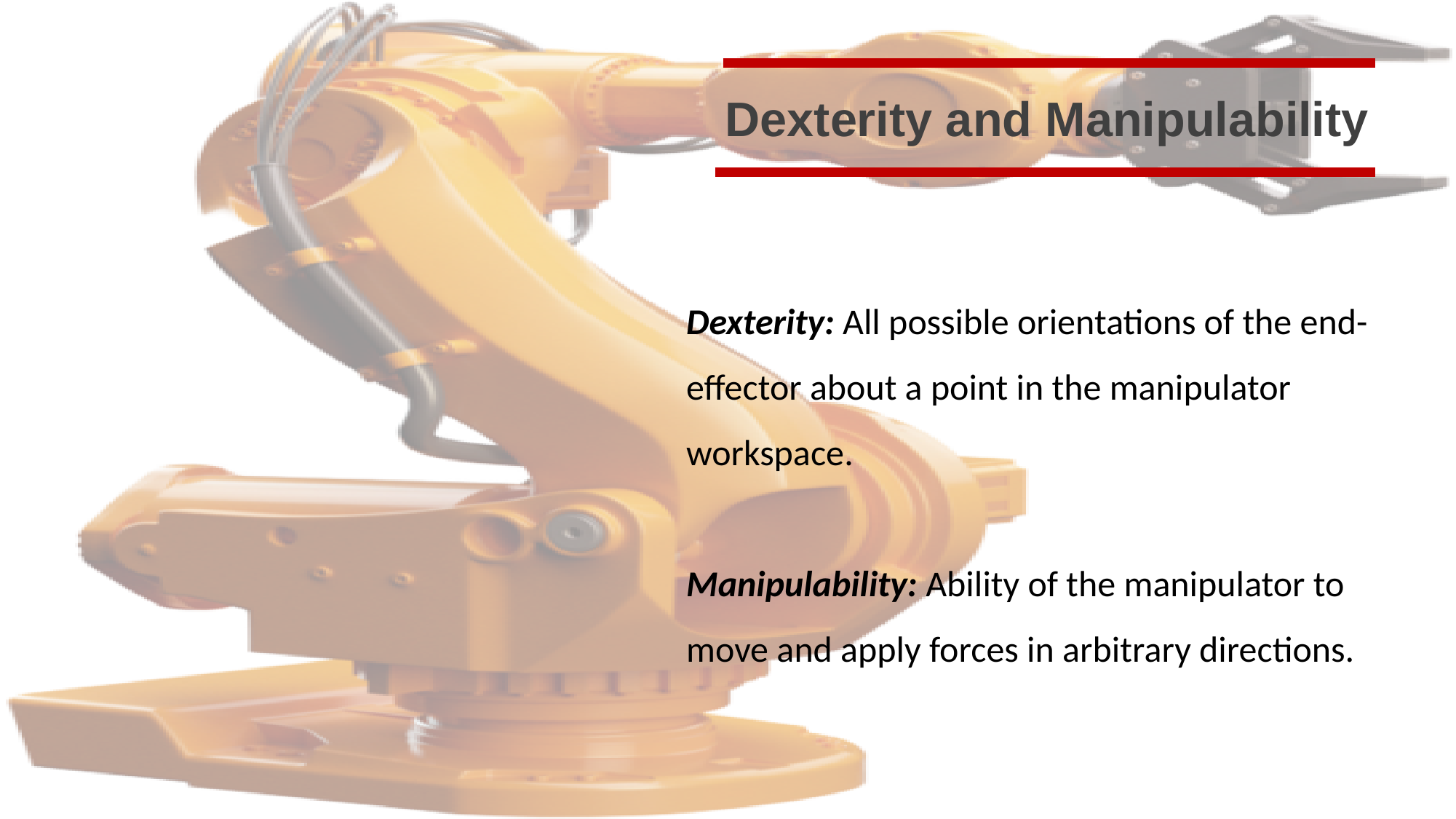

Dexterity and Manipulability
Dexterity: All possible orientations of the end-effector about a point in the manipulator workspace.

Manipulability: Ability of the manipulator to move and apply forces in arbitrary directions.